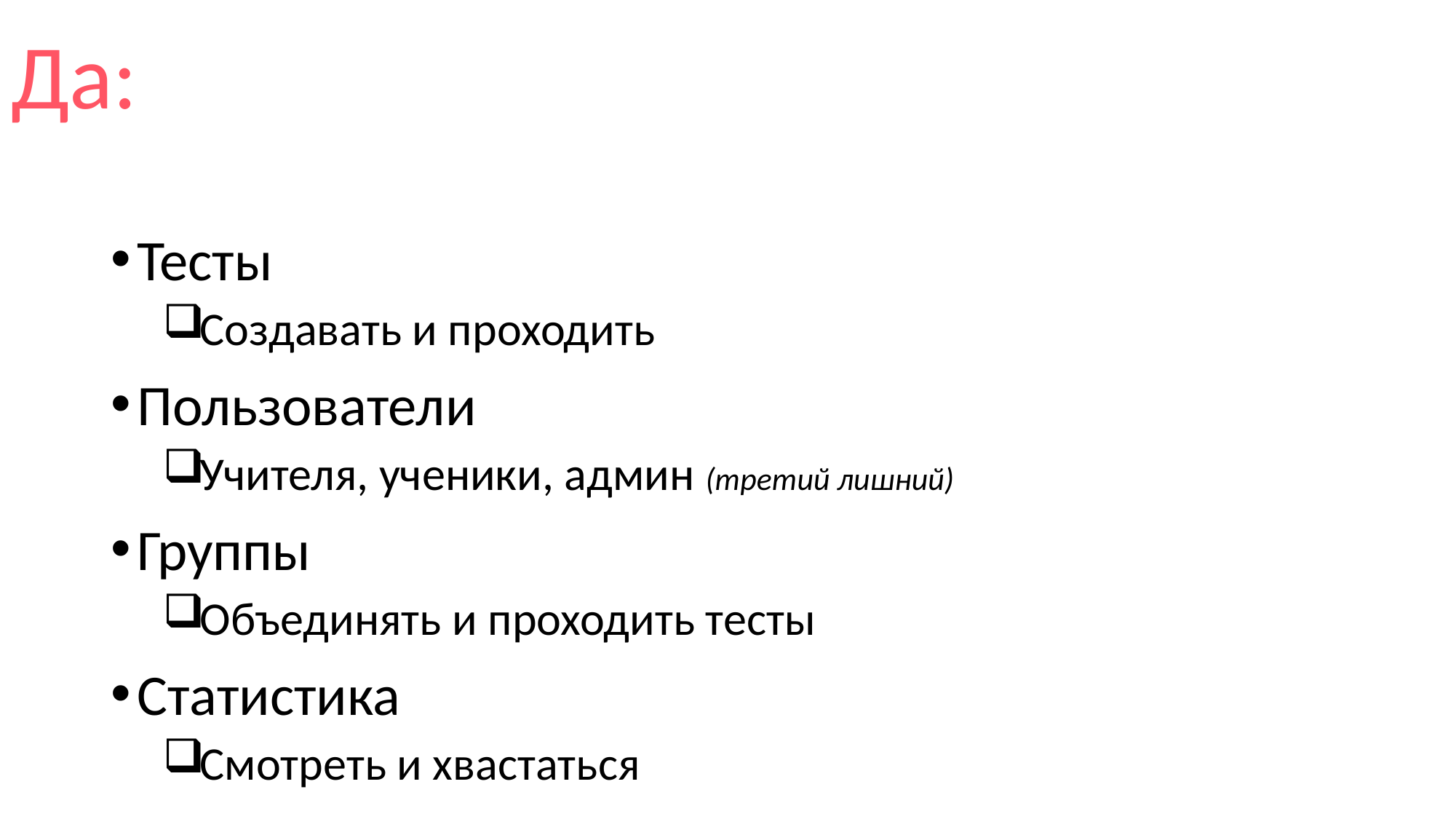

# Да:
Тесты
Создавать и проходить
Пользователи
Учителя, ученики, админ (третий лишний)
Группы
Объединять и проходить тесты
Статистика
Смотреть и хвастаться